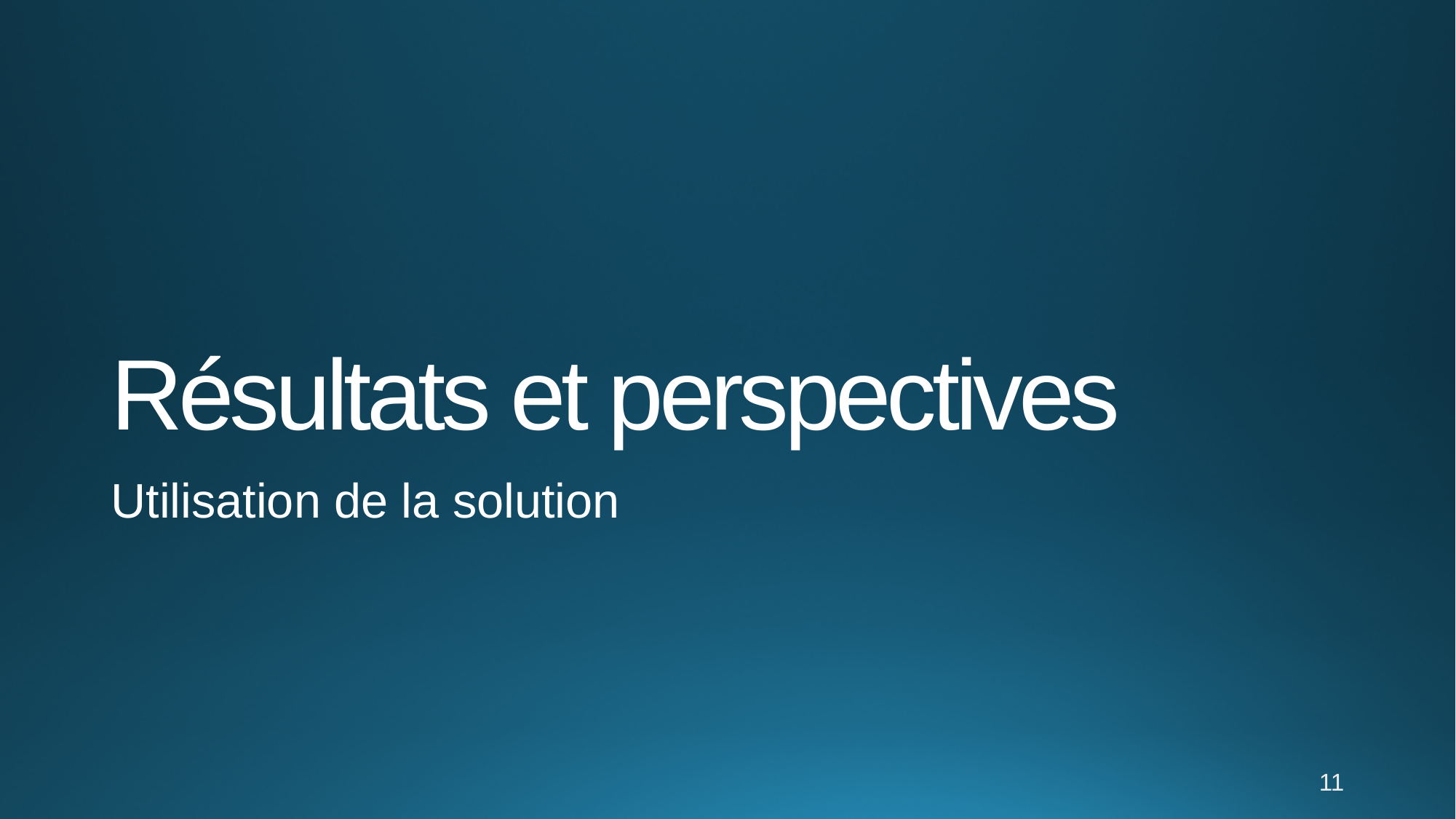

# Résultats et perspectives
Utilisation de la solution
11